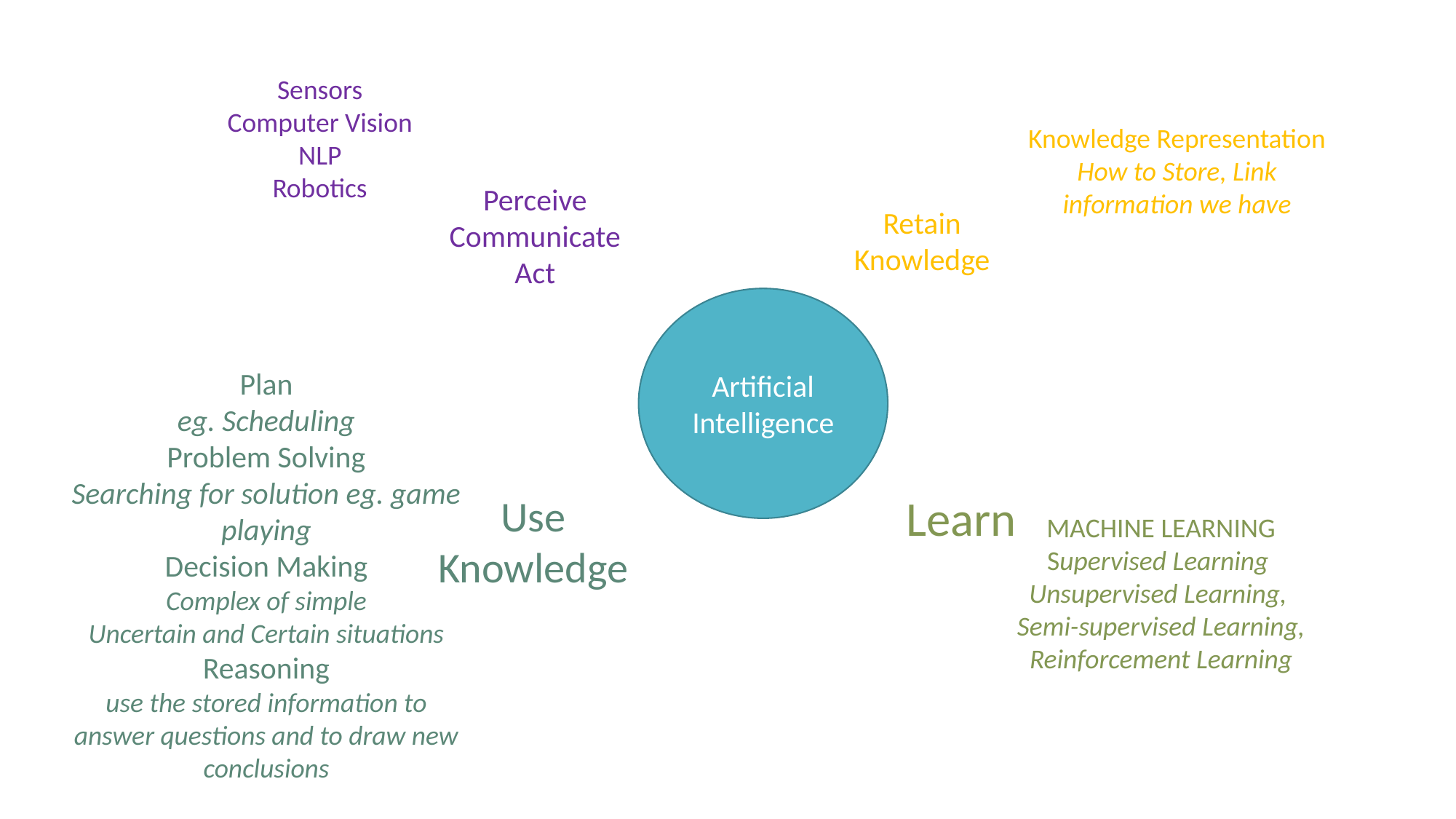

Knowledge Representation
How to Store, Link information we have
Sensors
Computer Vision
NLP
Robotics
Perceive
Communicate
Act
Retain Knowledge
Artificial
Intelligence
Plan
eg. Scheduling
Problem Solving
Searching for solution eg. game playing
Decision Making
Complex of simple
Uncertain and Certain situations
Reasoning
use the stored information to answer questions and to draw new conclusions
Use
Knowledge
Learn
MACHINE LEARNING
Supervised Learning
Unsupervised Learning,
Semi-supervised Learning, Reinforcement Learning